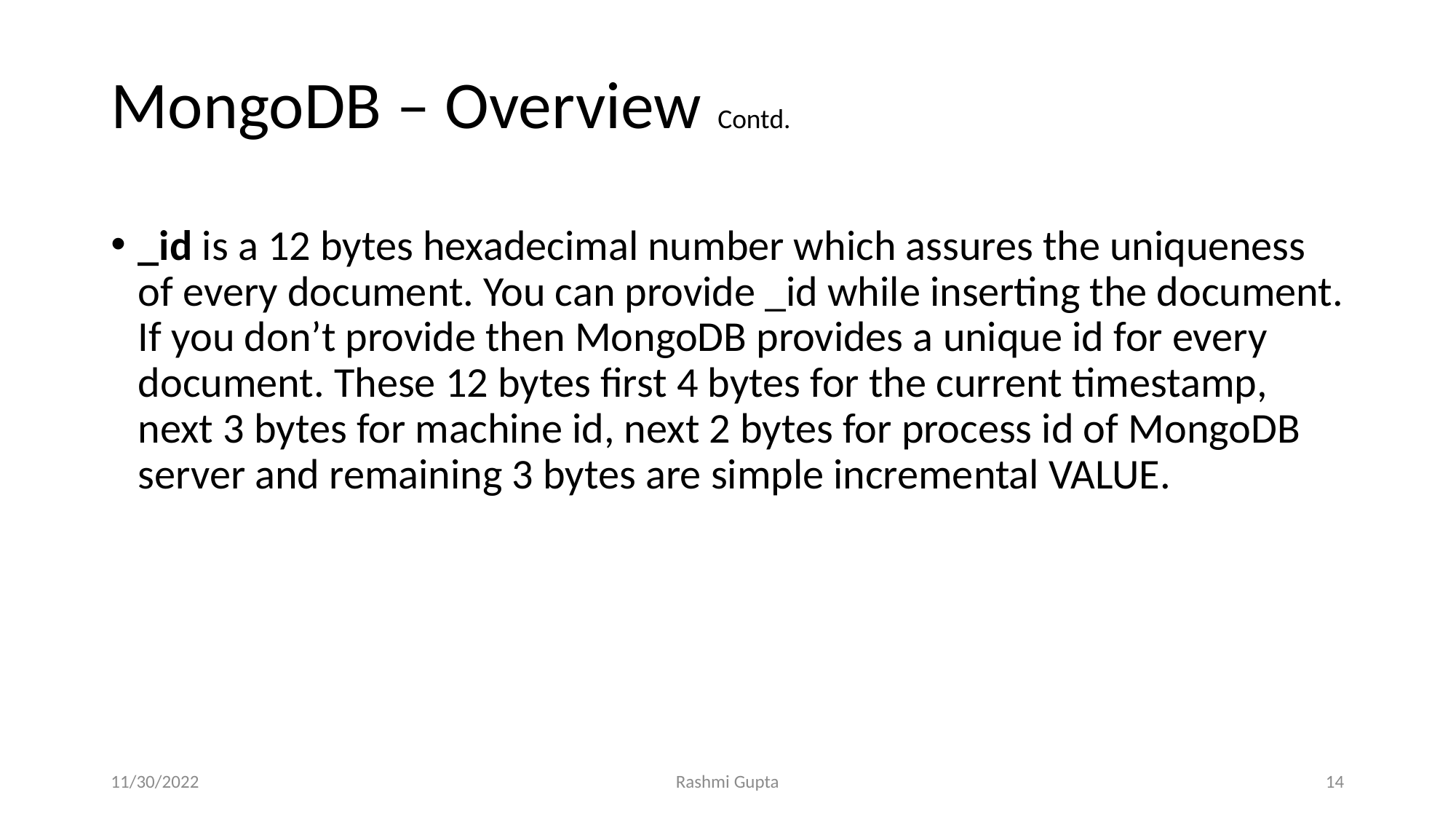

# MongoDB – Overview Contd.
_id is a 12 bytes hexadecimal number which assures the uniqueness of every document. You can provide _id while inserting the document. If you don’t provide then MongoDB provides a unique id for every document. These 12 bytes first 4 bytes for the current timestamp, next 3 bytes for machine id, next 2 bytes for process id of MongoDB server and remaining 3 bytes are simple incremental VALUE.

11/30/2022
Rashmi Gupta
14